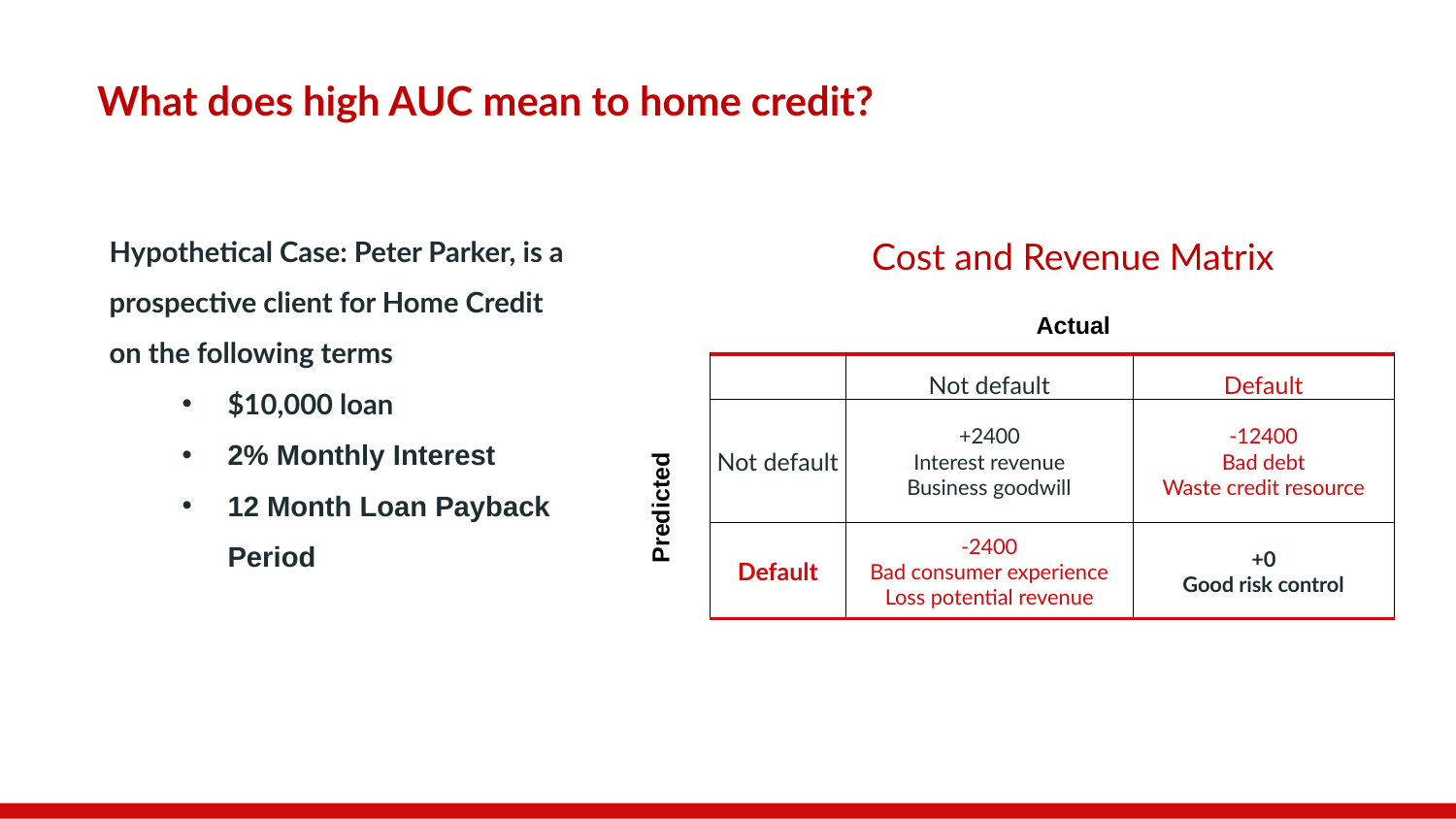

# What does high AUC mean to home credit?
Hypothetical Case: Peter Parker, is a prospective client for Home Credit on the following terms
$10,000 loan
2% Monthly Interest
12 Month Loan Payback Period
Cost and Revenue Matrix
Actual
|  | Not default | Default |
| --- | --- | --- |
| Not default | +2400 Interest revenue Business goodwill | -12400 Bad debt Waste credit resource |
| Default | -2400 Bad consumer experience Loss potential revenue | +0 Good risk control |
Predicted